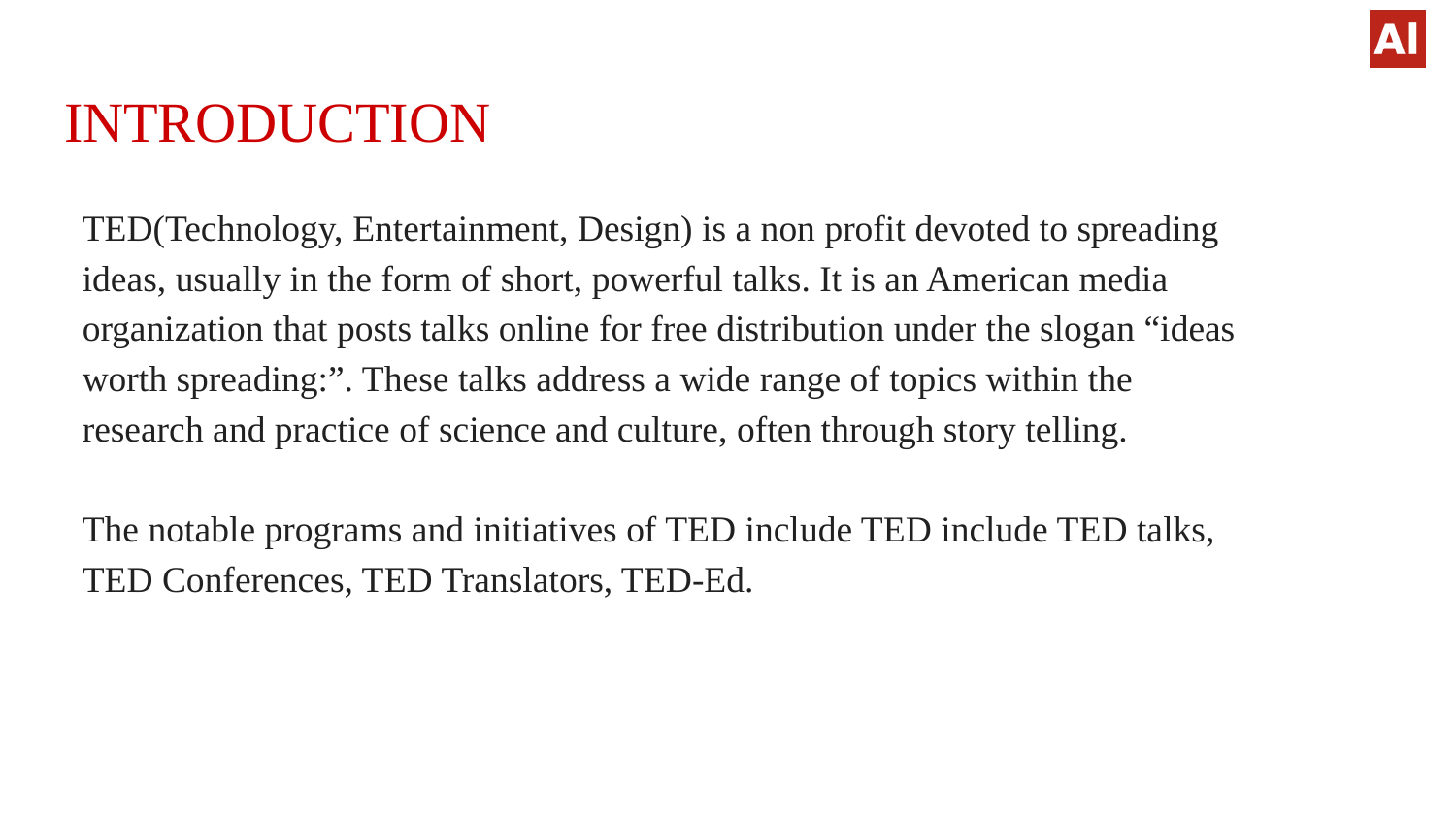

# INTRODUCTION
TED(Technology, Entertainment, Design) is a non profit devoted to spreading
ideas, usually in the form of short, powerful talks. It is an American media
organization that posts talks online for free distribution under the slogan “ideas
worth spreading:”. These talks address a wide range of topics within the
research and practice of science and culture, often through story telling.

The notable programs and initiatives of TED include TED include TED talks,
TED Conferences, TED Translators, TED-Ed.